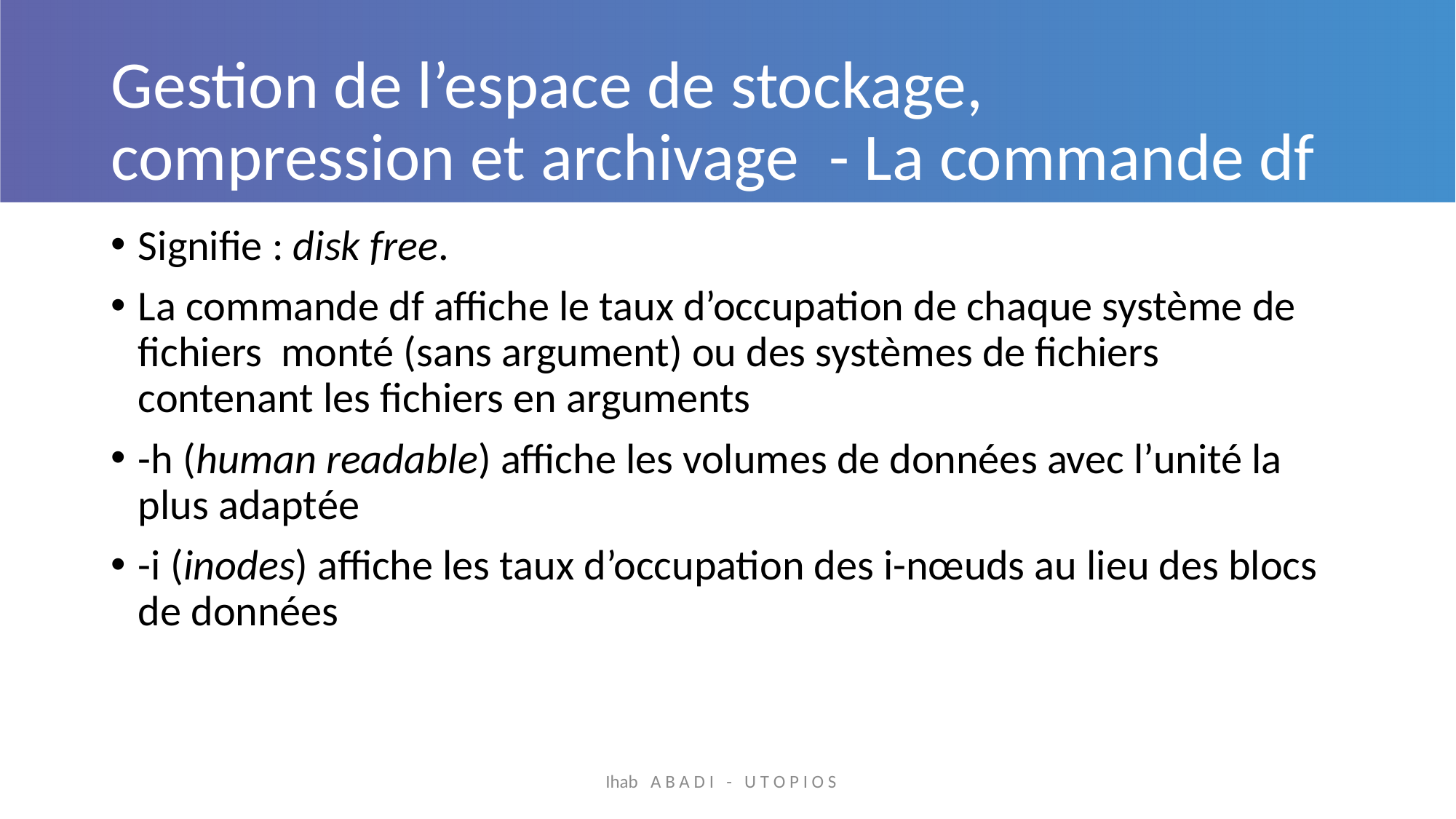

# Gestion de l’espace de stockage, compression et archivage  - La commande df
Signifie : disk free.
La commande df affiche le taux d’occupation de chaque système de fichiers  monté (sans argument) ou des systèmes de fichiers contenant les fichiers en arguments
-h (human readable) affiche les volumes de données avec l’unité la plus adaptée
-i (inodes) affiche les taux d’occupation des i-nœuds au lieu des blocs de données

Ihab   A B A D I   -   U T O P I O S